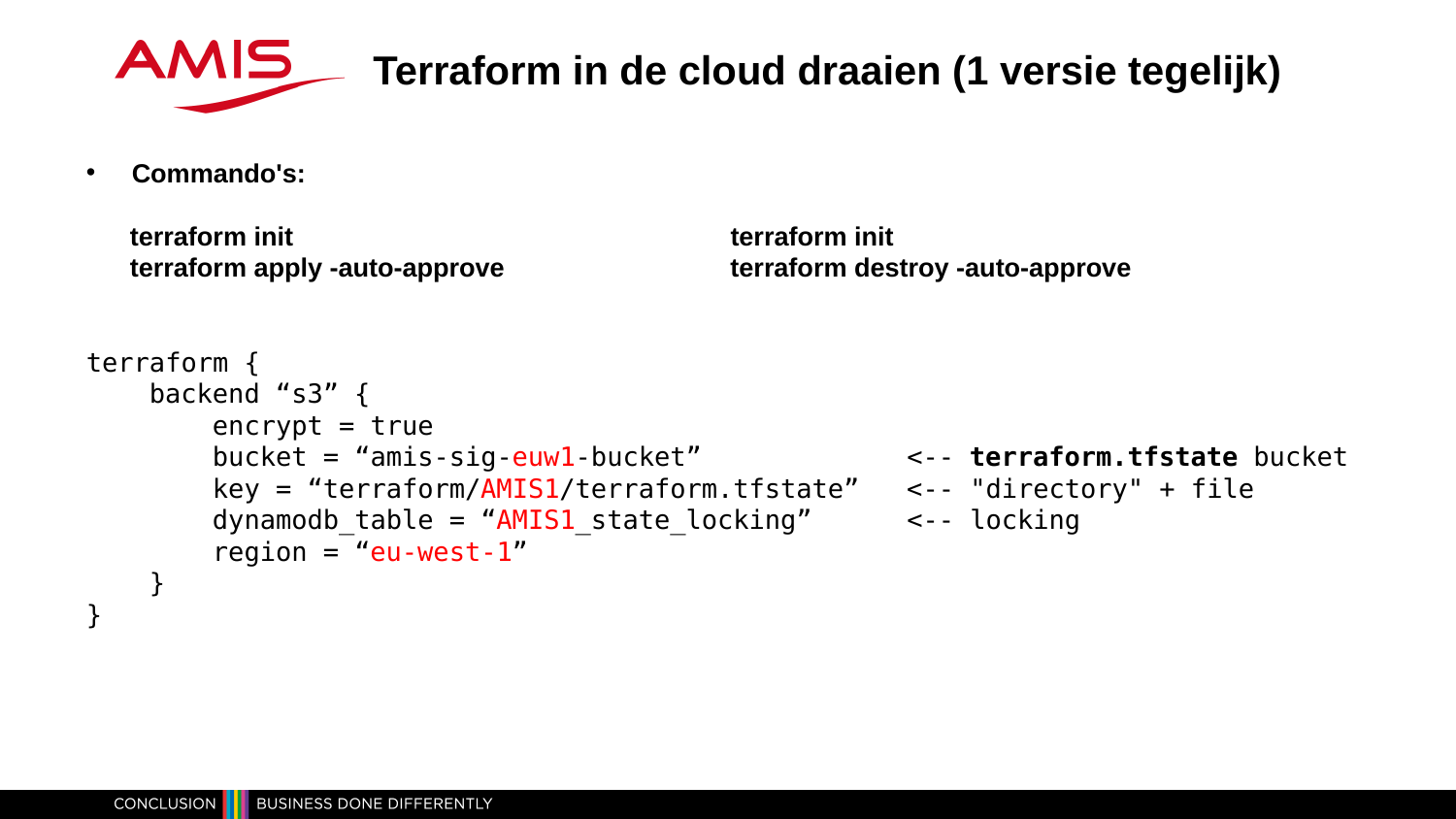

Terraform in de cloud draaien (1 versie tegelijk)
Commando's:

      terraform init                                                            terraform init
      terraform apply -auto-approve                               terraform destroy -auto-approve

terraform {
    backend “s3” {
        encrypt = true
        bucket = “amis-sig-euw1-bucket”             <-- terraform.tfstate bucket
        key = “terraform/AMIS1/terraform.tfstate”   <-- "directory" + file
        dynamodb_table = “AMIS1_state_locking”      <-- locking
        region = “eu-west-1”
    }
}